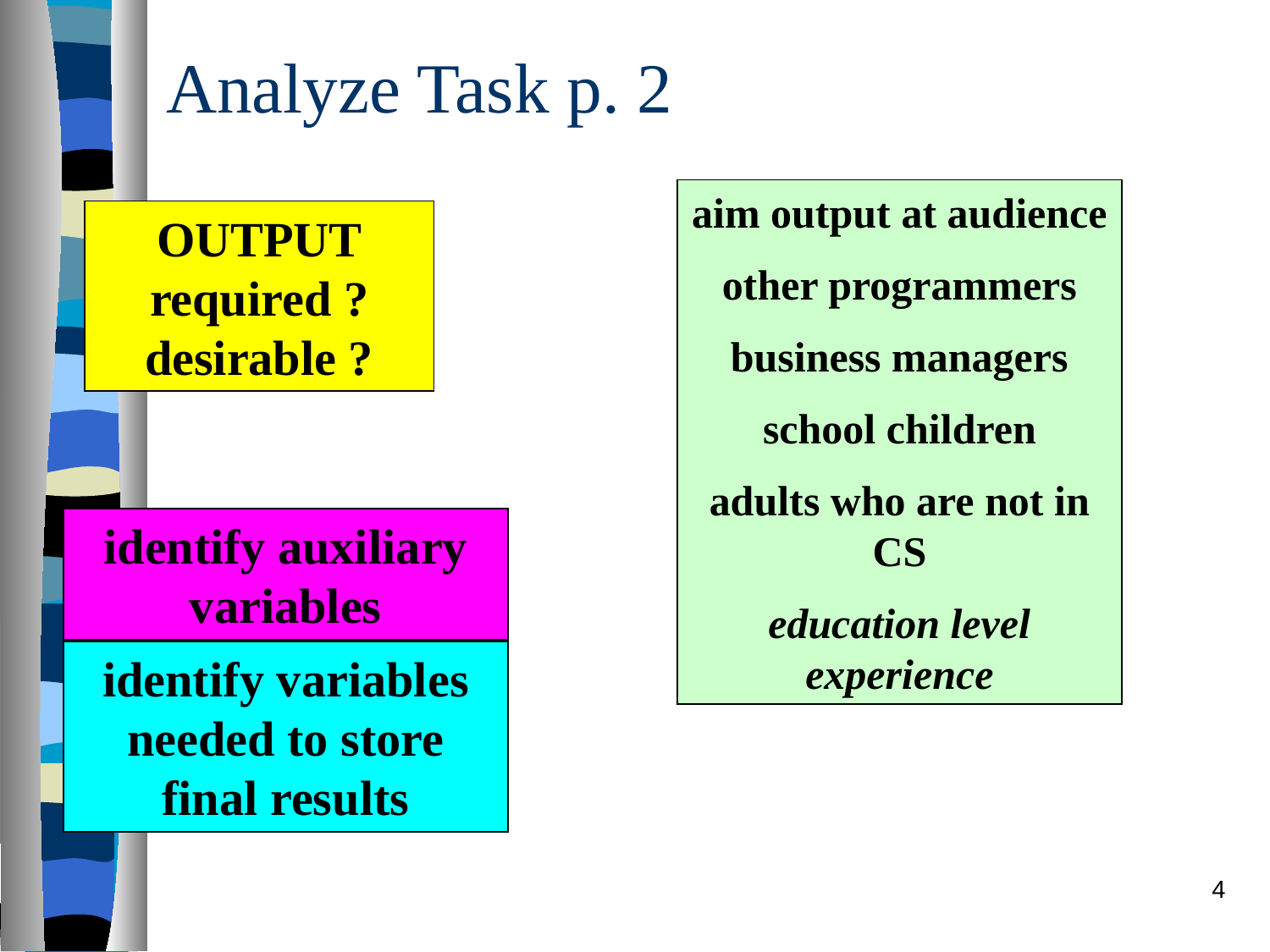

# Analyze Task p. 2
aim output at audience
other programmers
business managers
school children
adults who are not in CS
education level
experience
OUTPUT
required ?
desirable ?
identify auxiliary variables
identify variables needed to store final results
4